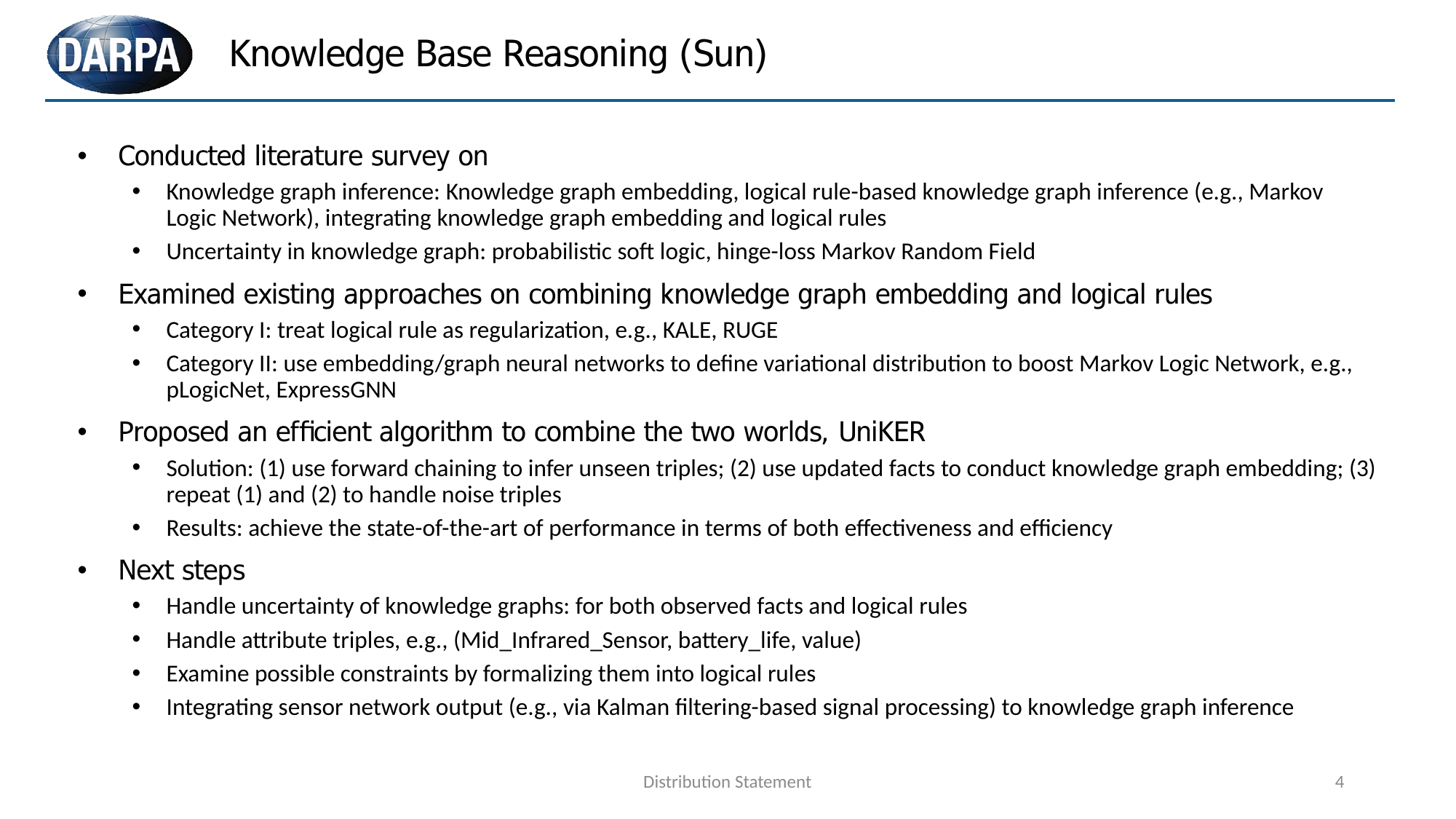

# Knowledge Base Reasoning (Sun)
Conducted literature survey on
Knowledge graph inference: Knowledge graph embedding, logical rule-based knowledge graph inference (e.g., Markov Logic Network), integrating knowledge graph embedding and logical rules
Uncertainty in knowledge graph: probabilistic soft logic, hinge-loss Markov Random Field
Examined existing approaches on combining knowledge graph embedding and logical rules
Category I: treat logical rule as regularization, e.g., KALE, RUGE
Category II: use embedding/graph neural networks to define variational distribution to boost Markov Logic Network, e.g., pLogicNet, ExpressGNN
Proposed an efficient algorithm to combine the two worlds, UniKER
Solution: (1) use forward chaining to infer unseen triples; (2) use updated facts to conduct knowledge graph embedding; (3) repeat (1) and (2) to handle noise triples
Results: achieve the state-of-the-art of performance in terms of both effectiveness and efficiency
Next steps
Handle uncertainty of knowledge graphs: for both observed facts and logical rules
Handle attribute triples, e.g., (Mid_Infrared_Sensor, battery_life, value)
Examine possible constraints by formalizing them into logical rules
Integrating sensor network output (e.g., via Kalman filtering-based signal processing) to knowledge graph inference

Distribution Statement
4